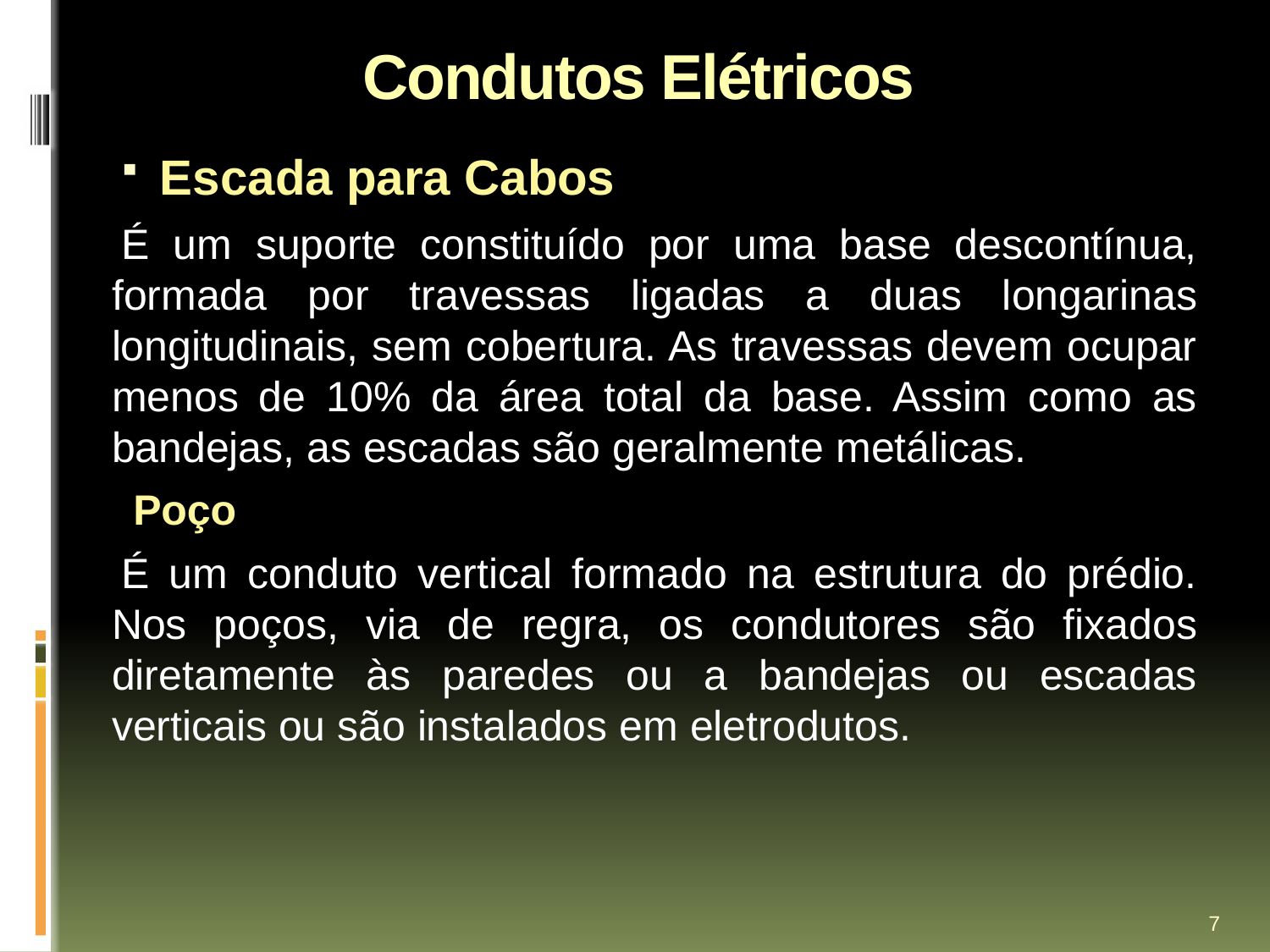

# Condutos Elétricos
  Escada para Cabos
É um suporte constituído por uma base descontínua, formada por travessas ligadas a duas longarinas longitudinais, sem cobertura. As travessas devem ocupar menos de 10% da área total da base. Assim como as bandejas, as escadas são geralmente metálicas.
 Poço
É um conduto vertical formado na estrutura do prédio. Nos poços, via de regra, os condutores são fixados diretamente às paredes ou a bandejas ou escadas verticais ou são instalados em eletrodutos.

7